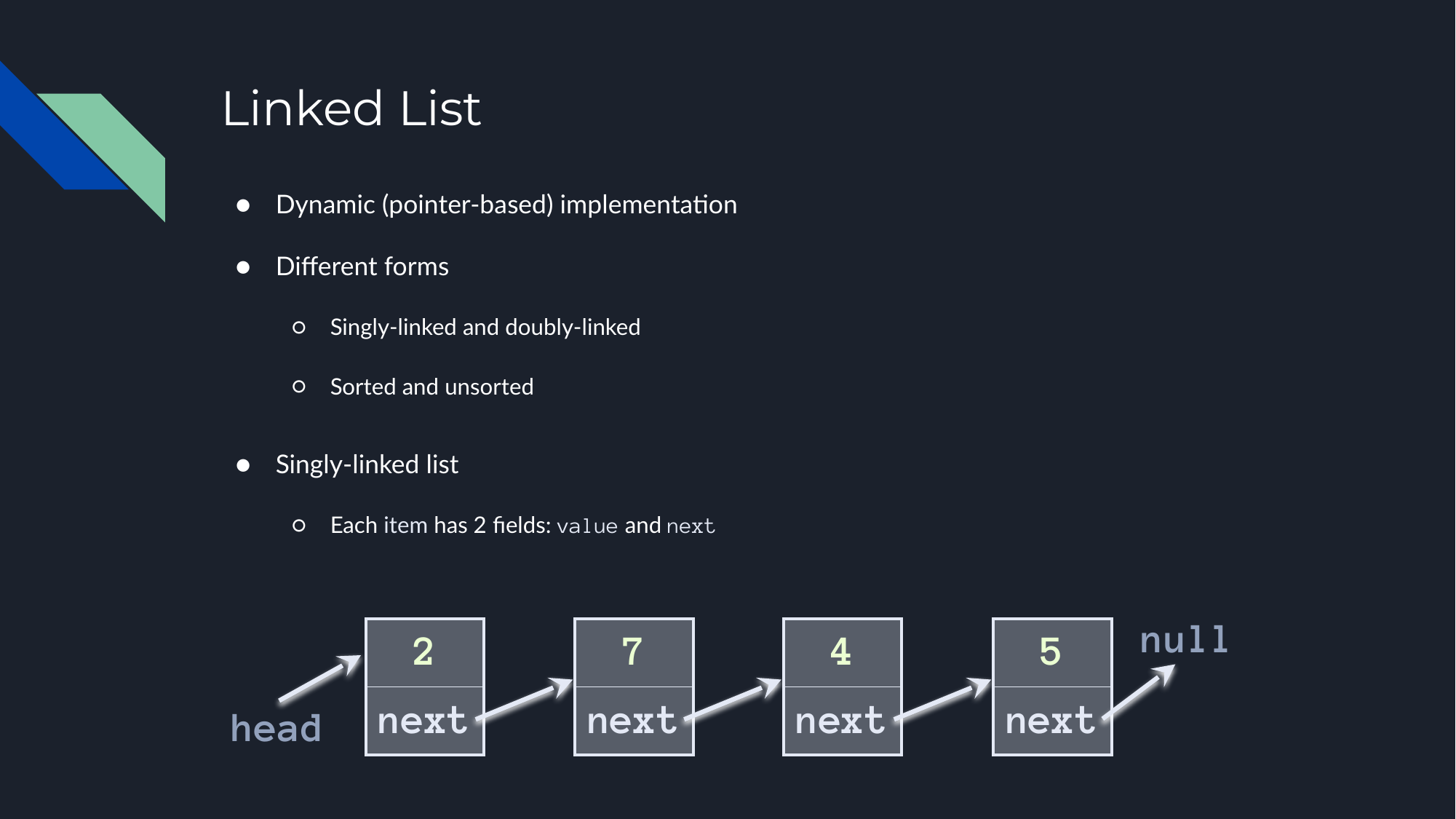

# Linked List
Dynamic (pointer-based) implementation

Different forms
Singly-linked and doubly-linked
Sorted and unsorted

Singly-linked list
Each item has 2 fields: value and next
null
| 2 |
| --- |
| next |
| 7 |
| --- |
| next |
| 4 |
| --- |
| next |
| 5 |
| --- |
| next |

head